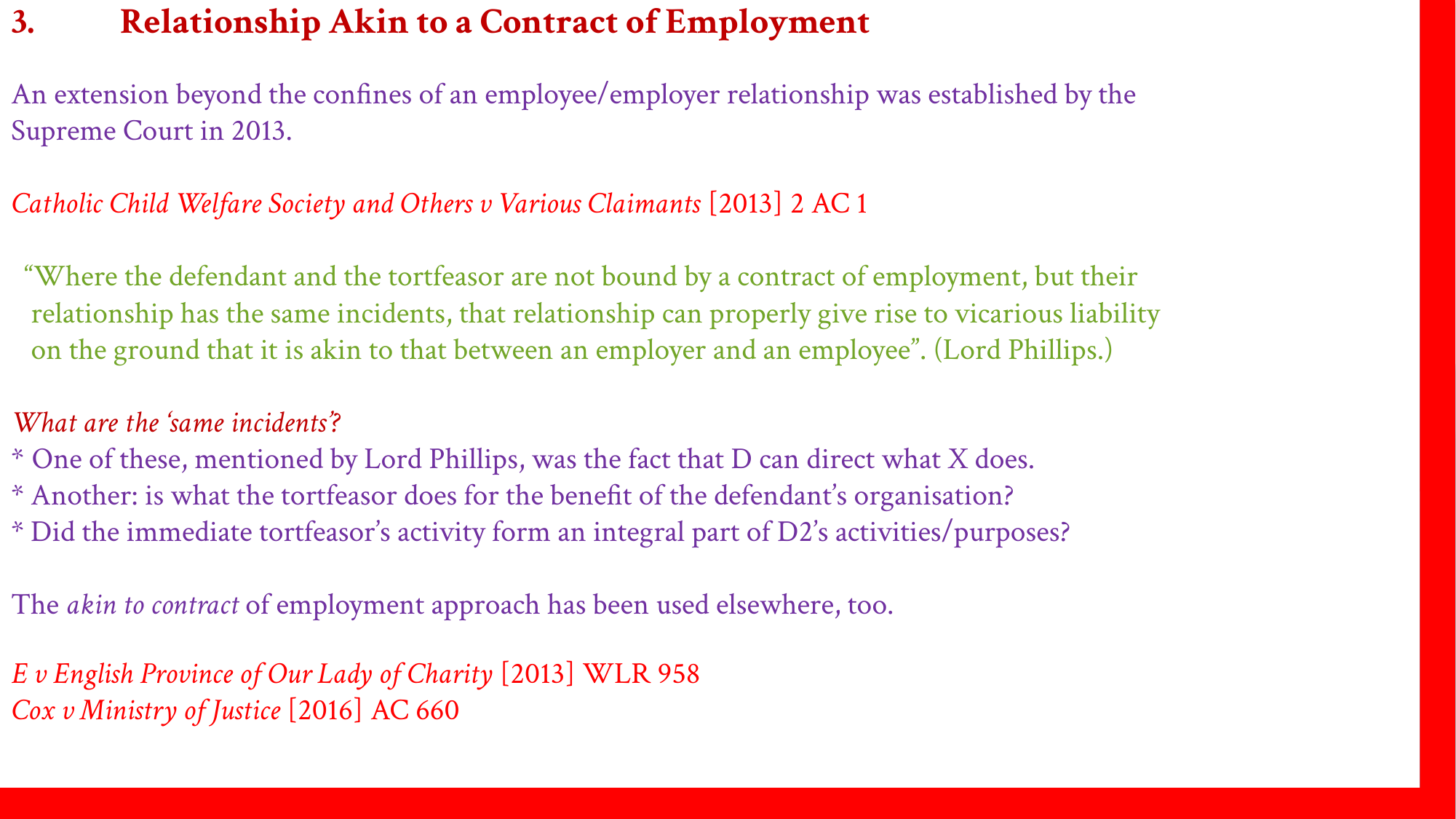

# 3.	Relationship Akin to a Contract of Employment   An extension beyond the confines of an employee/employer relationship was established by the Supreme Court in 2013. Catholic Child Welfare Society and Others v Various Claimants [2013] 2 AC 1   “Where the defendant and the tortfeasor are not bound by a contract of employment, but their relationship has the same incidents, that relationship can properly give rise to vicarious liability on the ground that it is akin to that between an employer and an employee”. (Lord Phillips.)   What are the ‘same incidents’? * One of these, mentioned by Lord Phillips, was the fact that D can direct what X does. * Another: is what the tortfeasor does for the benefit of the defendant’s organisation? * Did the immediate tortfeasor’s activity form an integral part of D2’s activities/purposes?   The akin to contract of employment approach has been used elsewhere, too. E v English Province of Our Lady of Charity [2013] WLR 958 Cox v Ministry of Justice [2016] AC 660